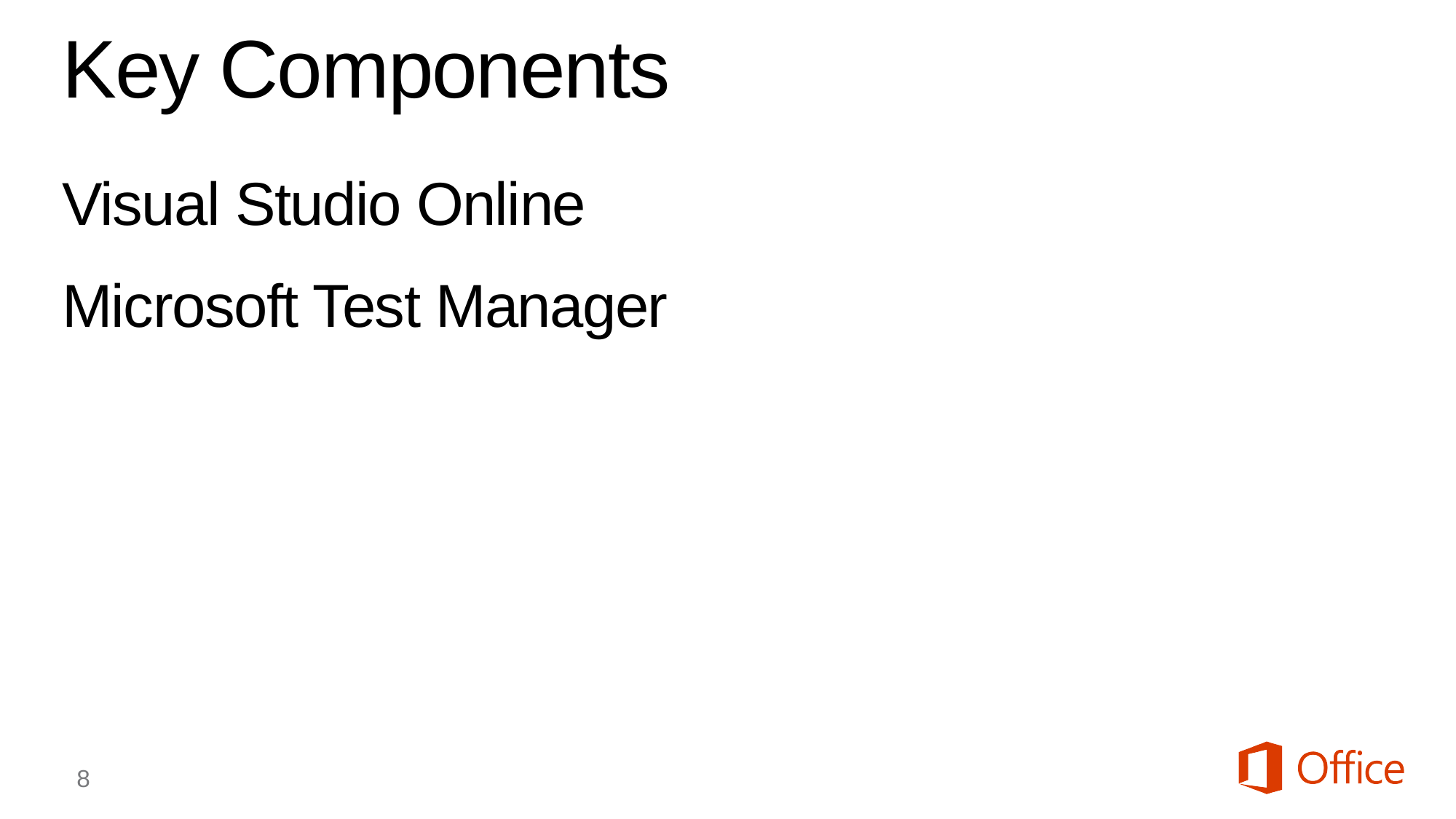

# Key Components
Visual Studio Online
Microsoft Test Manager
8